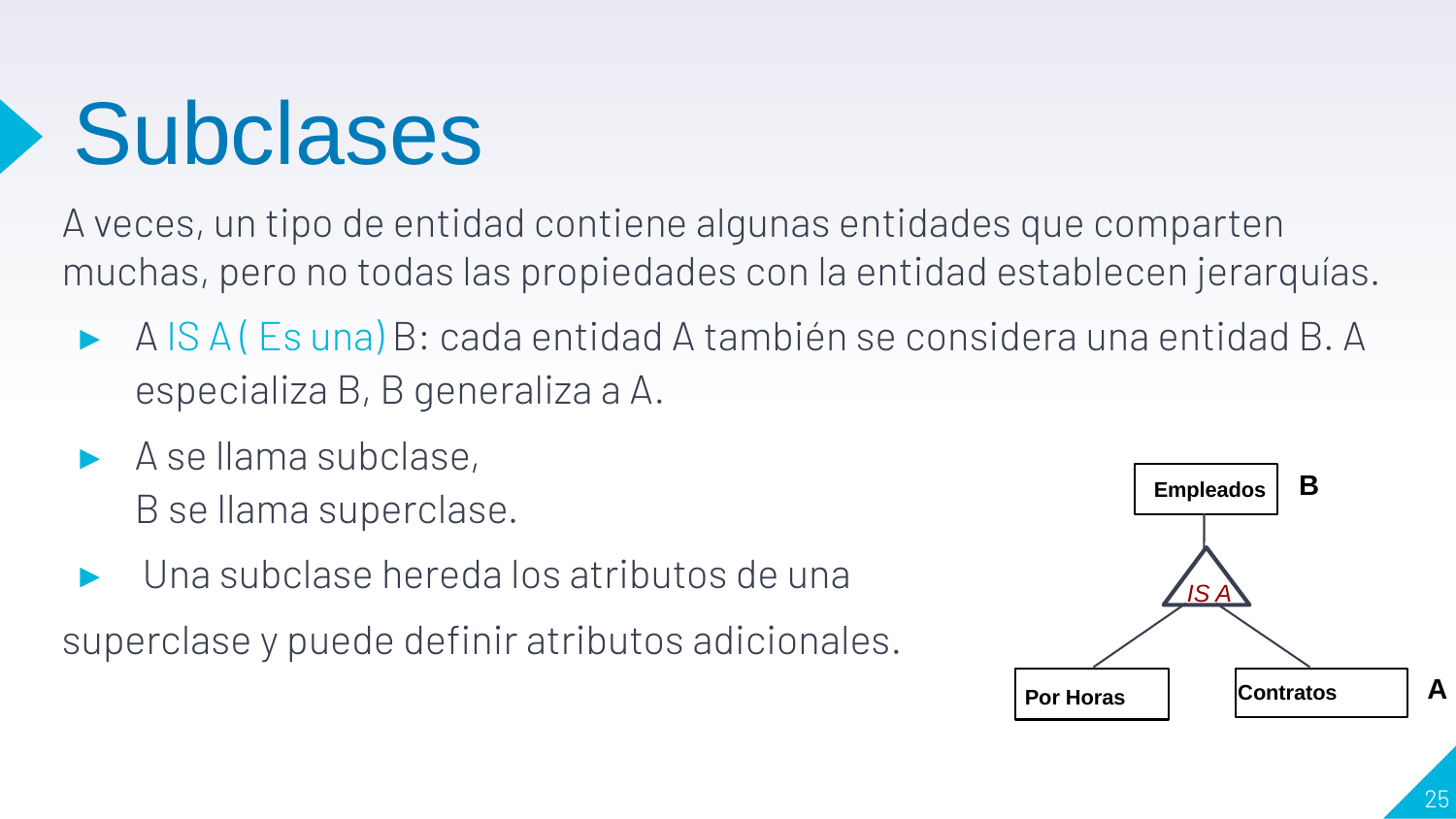

# Subclases
A veces, un tipo de entidad contiene algunas entidades que comparten muchas, pero no todas las propiedades con la entidad establecen jerarquías.
A IS A ( Es una) B: cada entidad A también se considera una entidad B. A especializa B, B generaliza a A.
A se llama subclase,
B se llama superclase.
 Una subclase hereda los atributos de una
superclase y puede definir atributos adicionales.

B

Empleados

IS A

A

Contratos
Por Horas
25